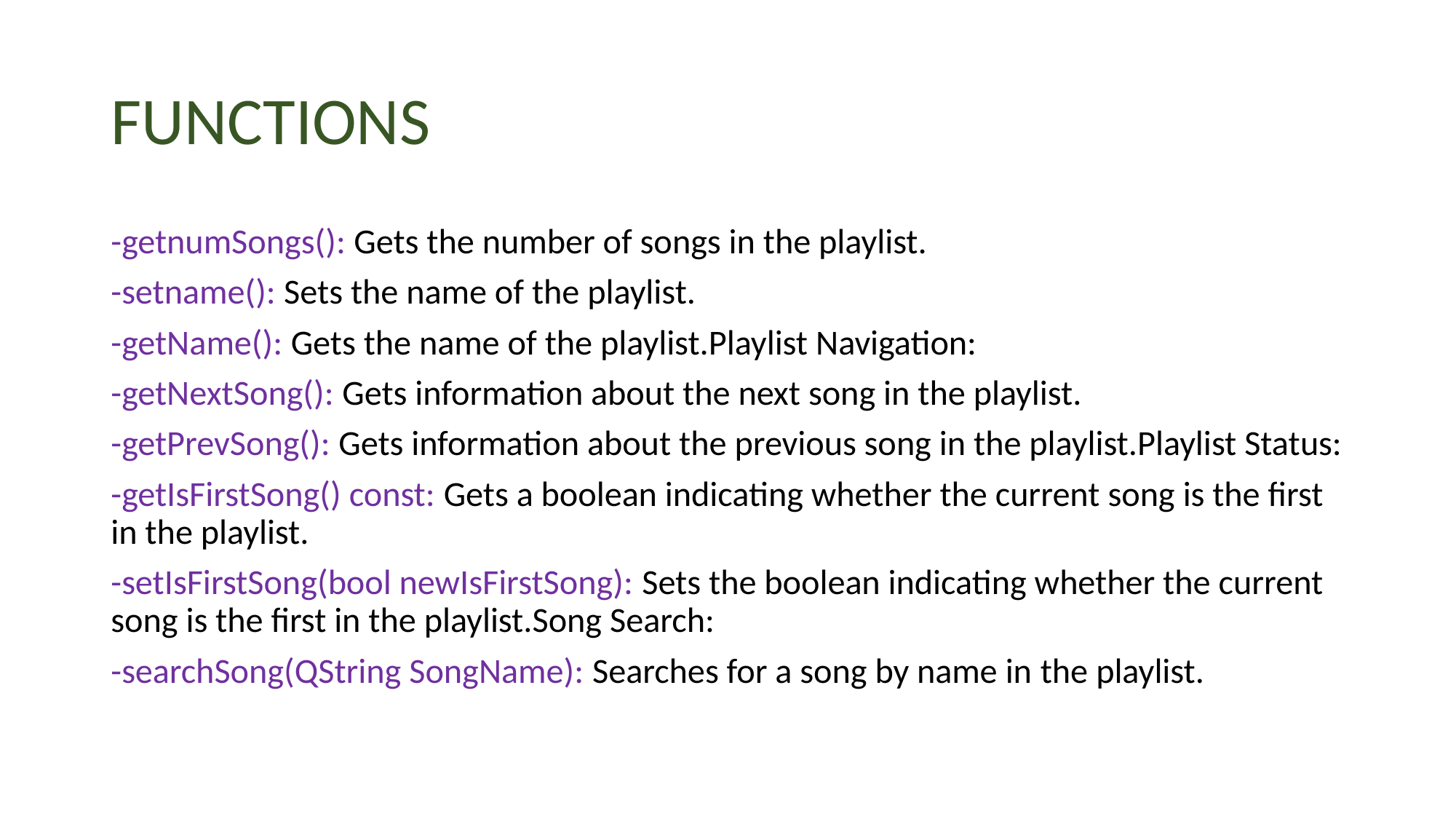

# FUNCTIONS
-getnumSongs(): Gets the number of songs in the playlist.
-setname(): Sets the name of the playlist.
-getName(): Gets the name of the playlist.Playlist Navigation:
-getNextSong(): Gets information about the next song in the playlist.
-getPrevSong(): Gets information about the previous song in the playlist.Playlist Status:
-getIsFirstSong() const: Gets a boolean indicating whether the current song is the first in the playlist.
-setIsFirstSong(bool newIsFirstSong): Sets the boolean indicating whether the current song is the first in the playlist.Song Search:
-searchSong(QString SongName): Searches for a song by name in the playlist.